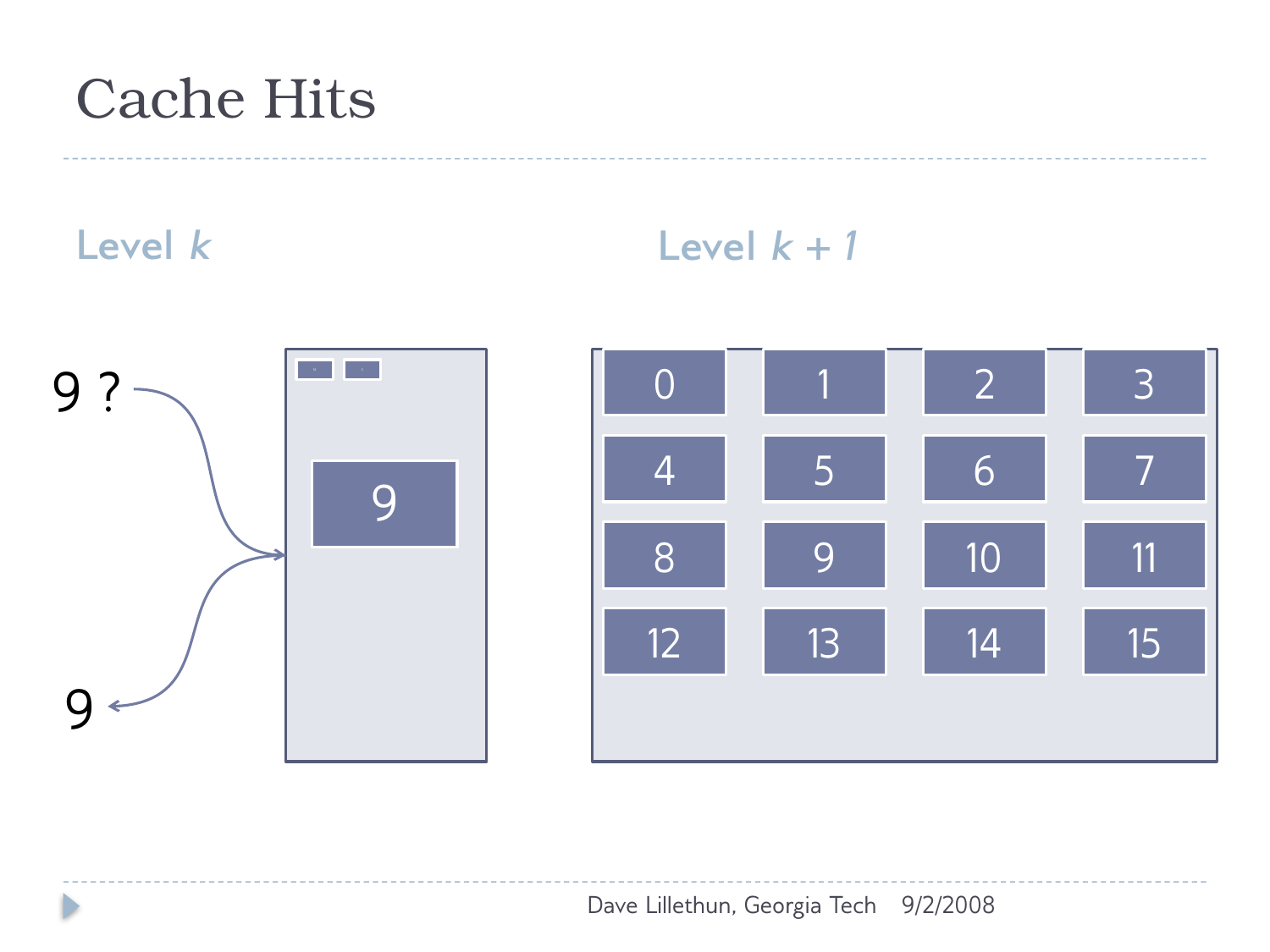

# Cache Hits
Level k
Level k + 1
9 ?

0
1
2
3
4
5
6
7
8
9
10
11
12
13
14
15
4
14
3
9

9
9
Dave Lillethun, Georgia Tech
9/2/2008